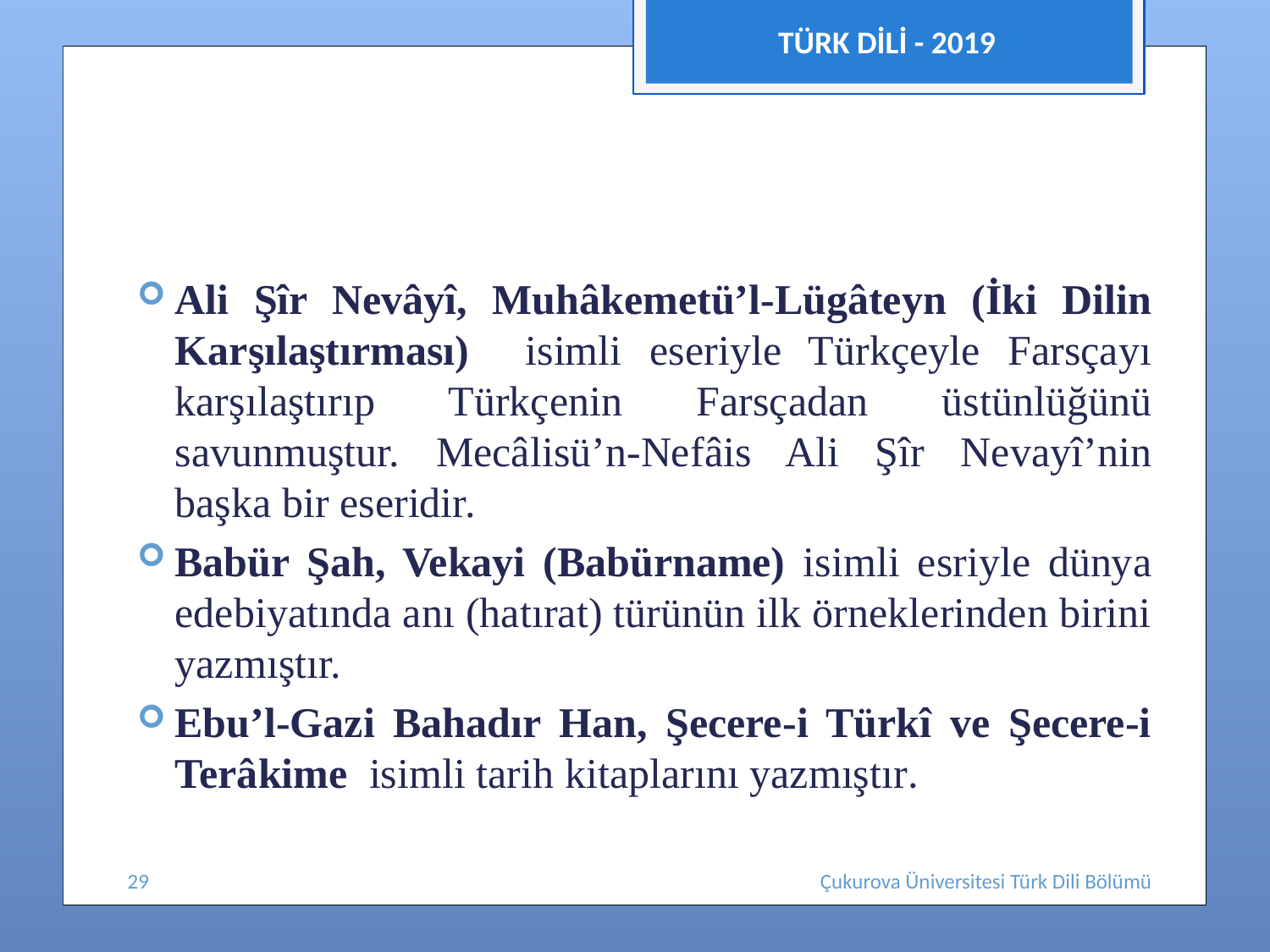

TÜRK DİLİ - 2019
#

Ali Şîr Nevâyî, Muhâkemetü’l-Lügâteyn (İki Dilin Karşılaştırması)  isimli eseriyle Türkçeyle Farsçayı karşılaştırıp Türkçenin Farsçadan üstünlüğünü savunmuştur. Mecâlisü’n-Nefâis Ali Şîr Nevayî’nin başka bir eseridir.
Babür Şah, Vekayi (Babürname) isimli esriyle dünya edebiyatında anı (hatırat) türünün ilk örneklerinden birini yazmıştır.
Ebu’l-Gazi Bahadır Han, Şecere-i Türkî ve Şecere-i Terâkime  isimli tarih kitaplarını yazmıştır.

29
Çukurova Üniversitesi Türk Dili Bölümü